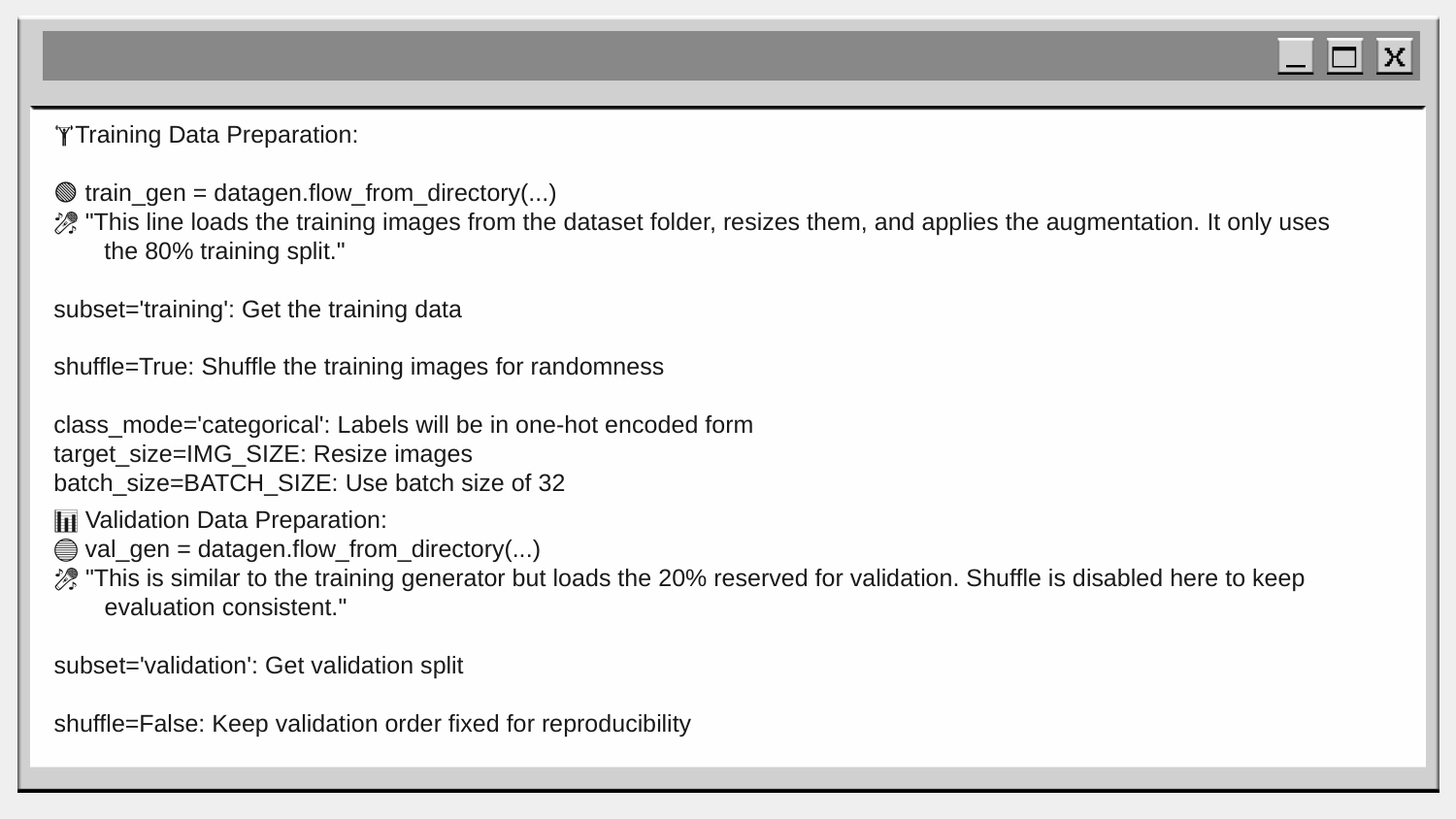

🏋️‍Training Data Preparation:

🟢 train_gen = datagen.flow_from_directory(...)
🎤 "This line loads the training images from the dataset folder, resizes them, and applies the augmentation. It only uses the 80% training split."

subset='training': Get the training data

shuffle=True: Shuffle the training images for randomness

class_mode='categorical': Labels will be in one-hot encoded form
target_size=IMG_SIZE: Resize images
batch_size=BATCH_SIZE: Use batch size of 32

#

📊 Validation Data Preparation:
🔵 val_gen = datagen.flow_from_directory(...)
🎤 "This is similar to the training generator but loads the 20% reserved for validation. Shuffle is disabled here to keep evaluation consistent."

subset='validation': Get validation split

shuffle=False: Keep validation order fixed for reproducibility